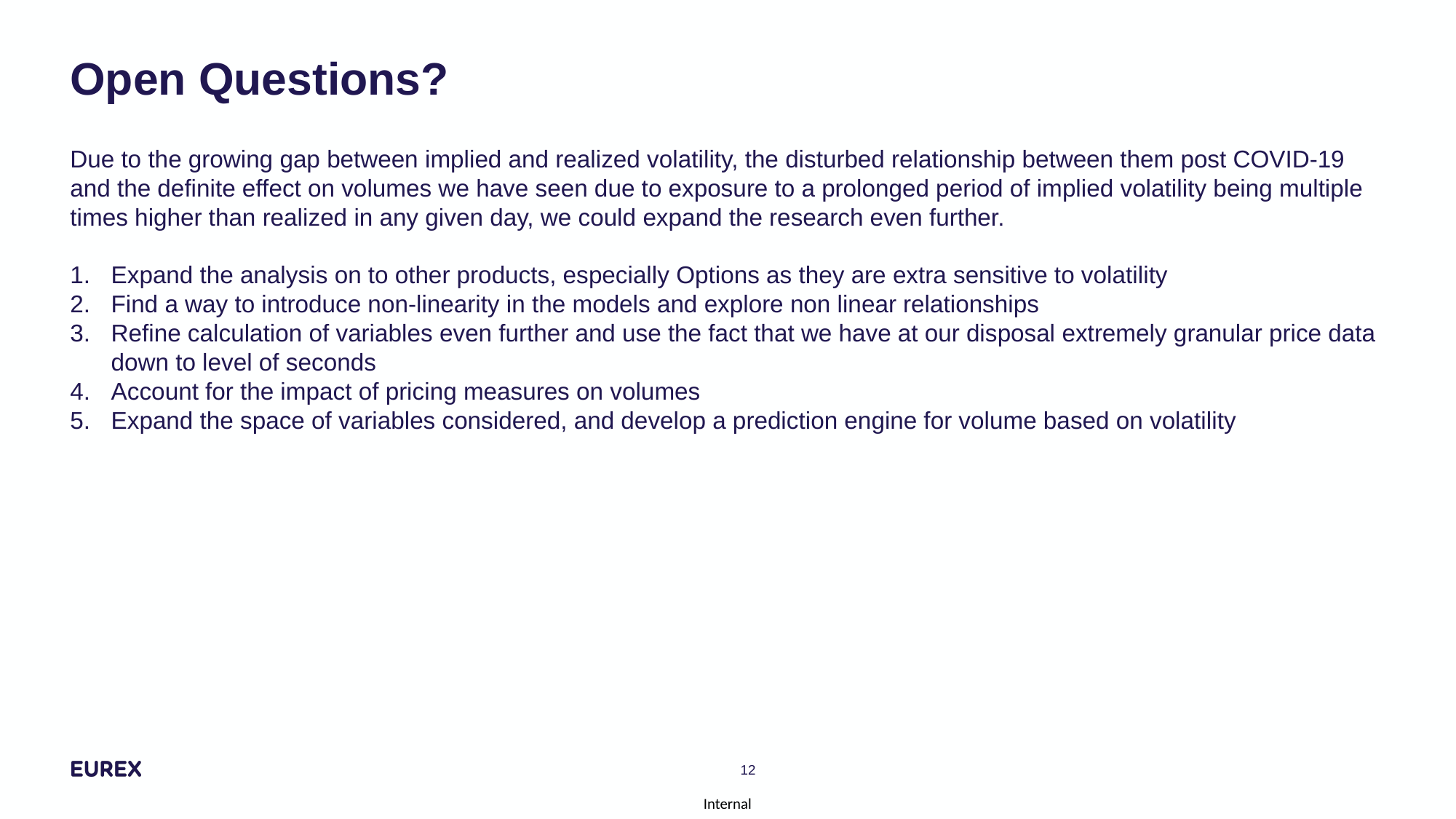

Open Questions?
Due to the growing gap between implied and realized volatility, the disturbed relationship between them post COVID-19 and the definite effect on volumes we have seen due to exposure to a prolonged period of implied volatility being multiple times higher than realized in any given day, we could expand the research even further.

Expand the analysis on to other products, especially Options as they are extra sensitive to volatility
Find a way to introduce non-linearity in the models and explore non linear relationships
Refine calculation of variables even further and use the fact that we have at our disposal extremely granular price data down to level of seconds
Account for the impact of pricing measures on volumes
Expand the space of variables considered, and develop a prediction engine for volume based on volatility

12